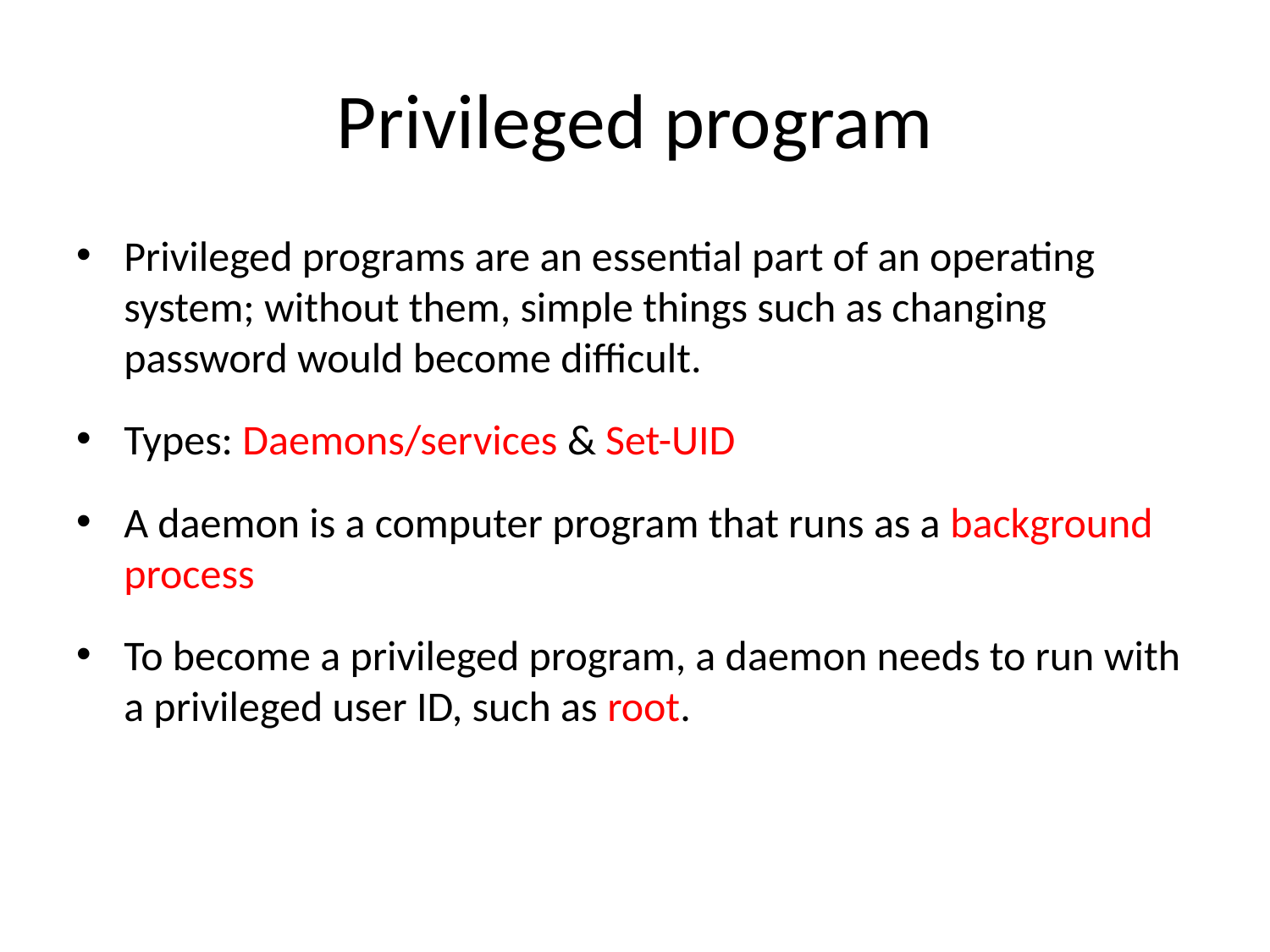

# Privileged program
Privileged programs are an essential part of an operating system; without them, simple things such as changing password would become difficult.
Types: Daemons/services & Set-UID
A daemon is a computer program that runs as a background process
To become a privileged program, a daemon needs to run with a privileged user ID, such as root.